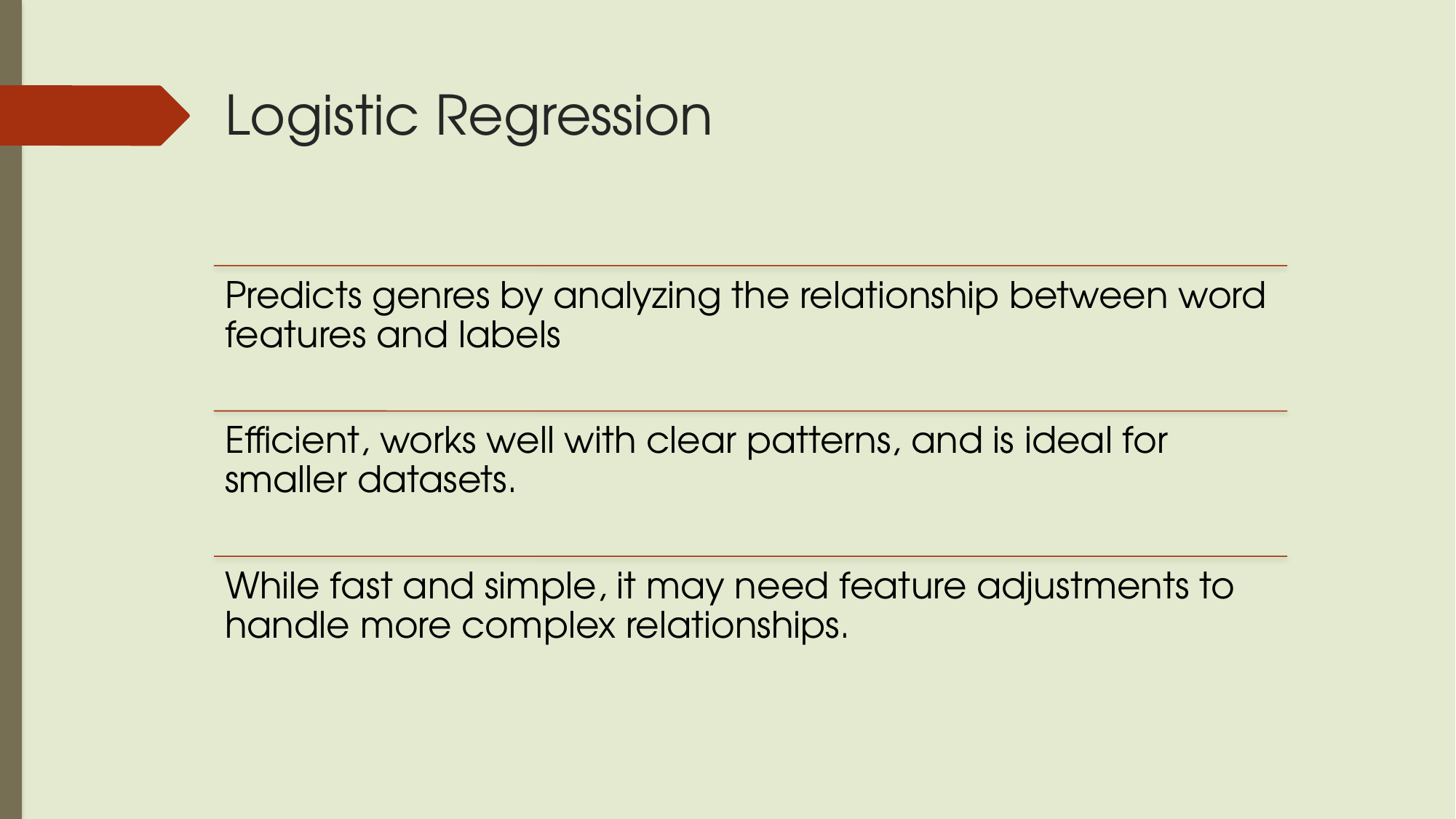

# Logistic Regression

Predicts genres by analyzing the relationship between word features and labels
Efficient, works well with clear patterns, and is ideal for smaller datasets.
While fast and simple, it may need feature adjustments to handle more complex relationships.